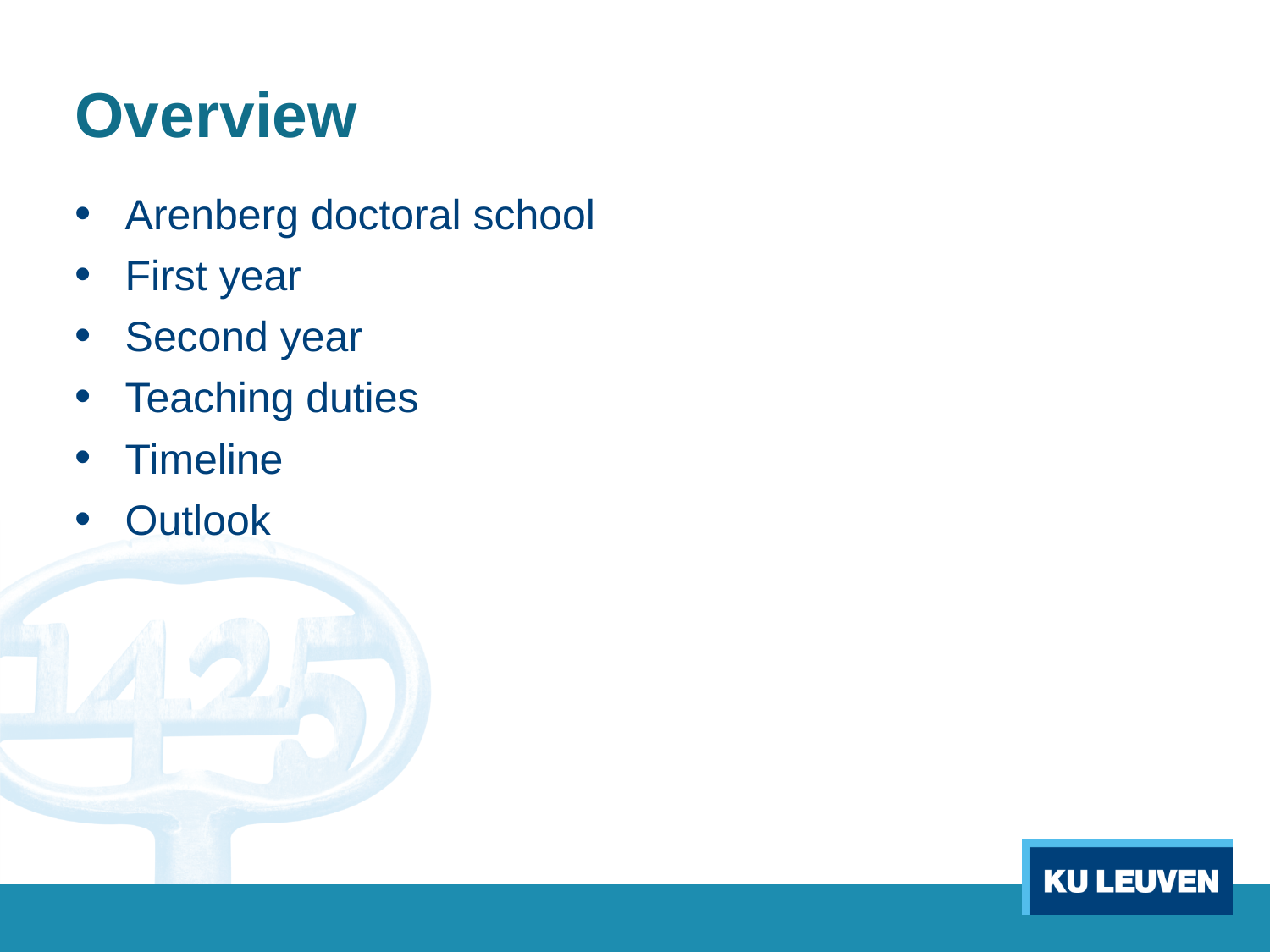

# Overview
Arenberg doctoral school
First year
Second year
Teaching duties
Timeline
Outlook